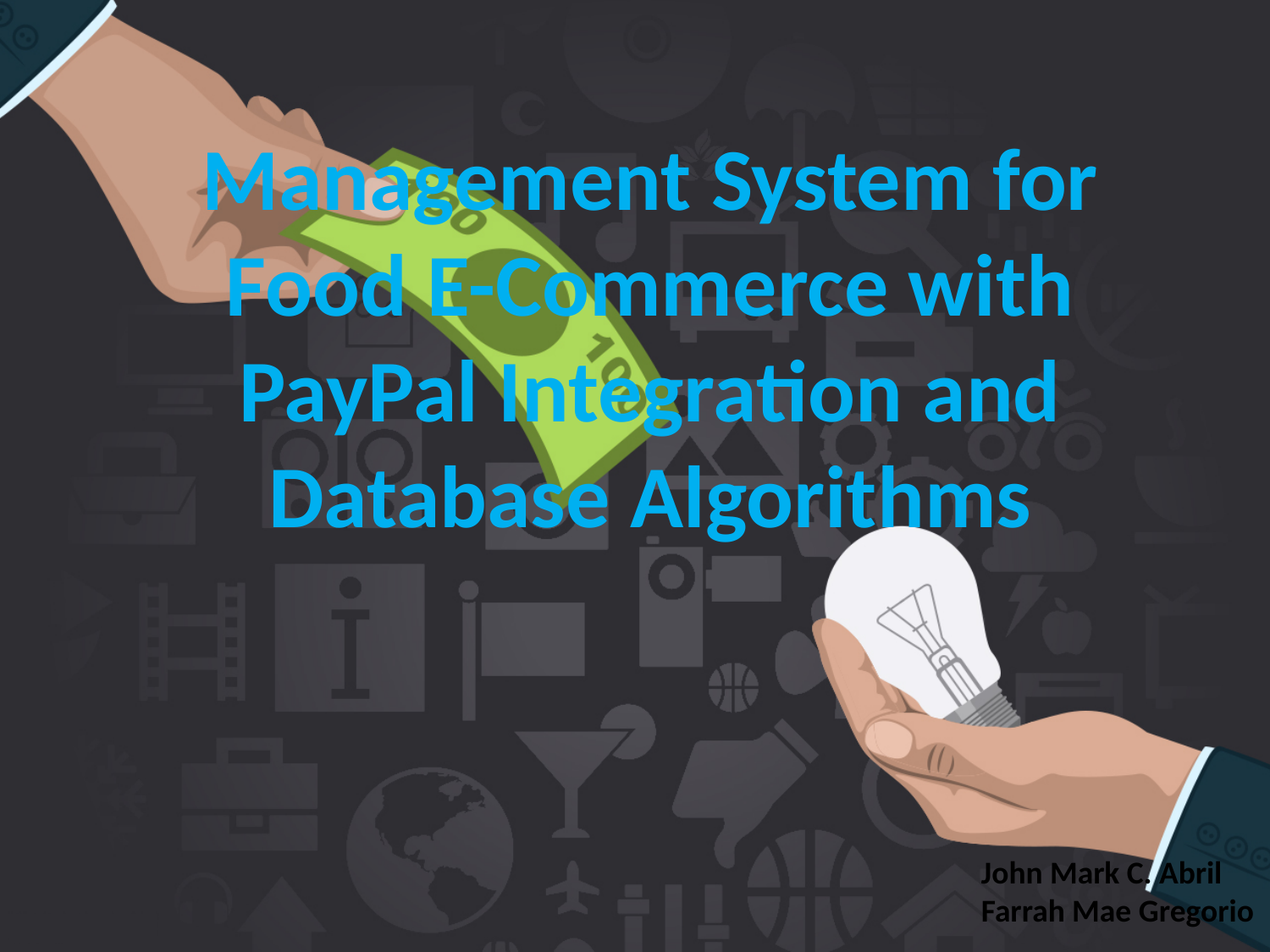

Management System for
Food E-Commerce with
PayPal Integration and
Database Algorithms
John Mark C. Abril
Farrah Mae Gregorio